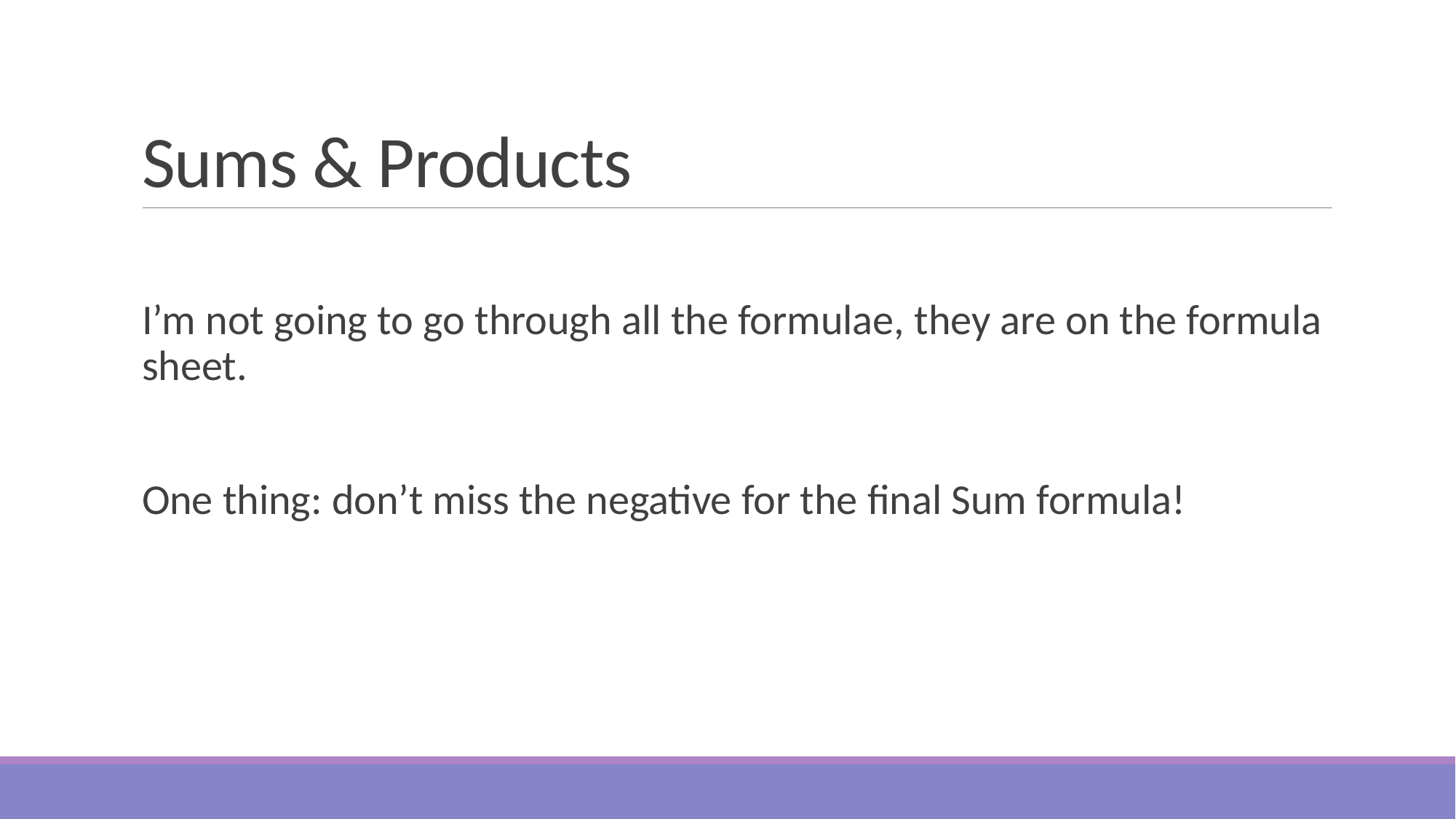

# Sums & Products

I’m not going to go through all the formulae, they are on the formula sheet.

One thing: don’t miss the negative for the final Sum formula!